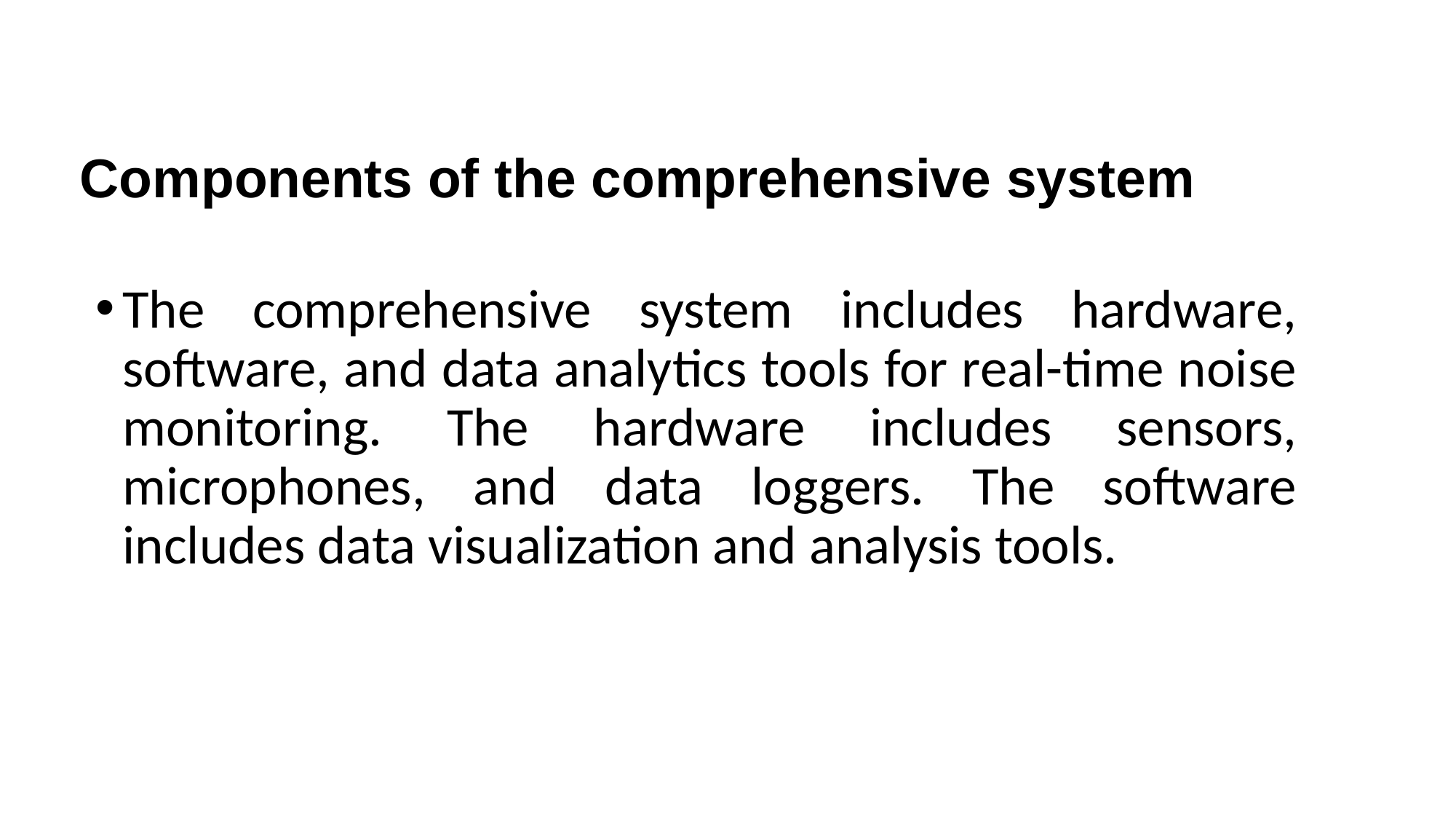

# Components of the comprehensive system
The comprehensive system includes hardware, software, and data analytics tools for real-time noise monitoring. The hardware includes sensors, microphones, and data loggers. The software includes data visualization and analysis tools.